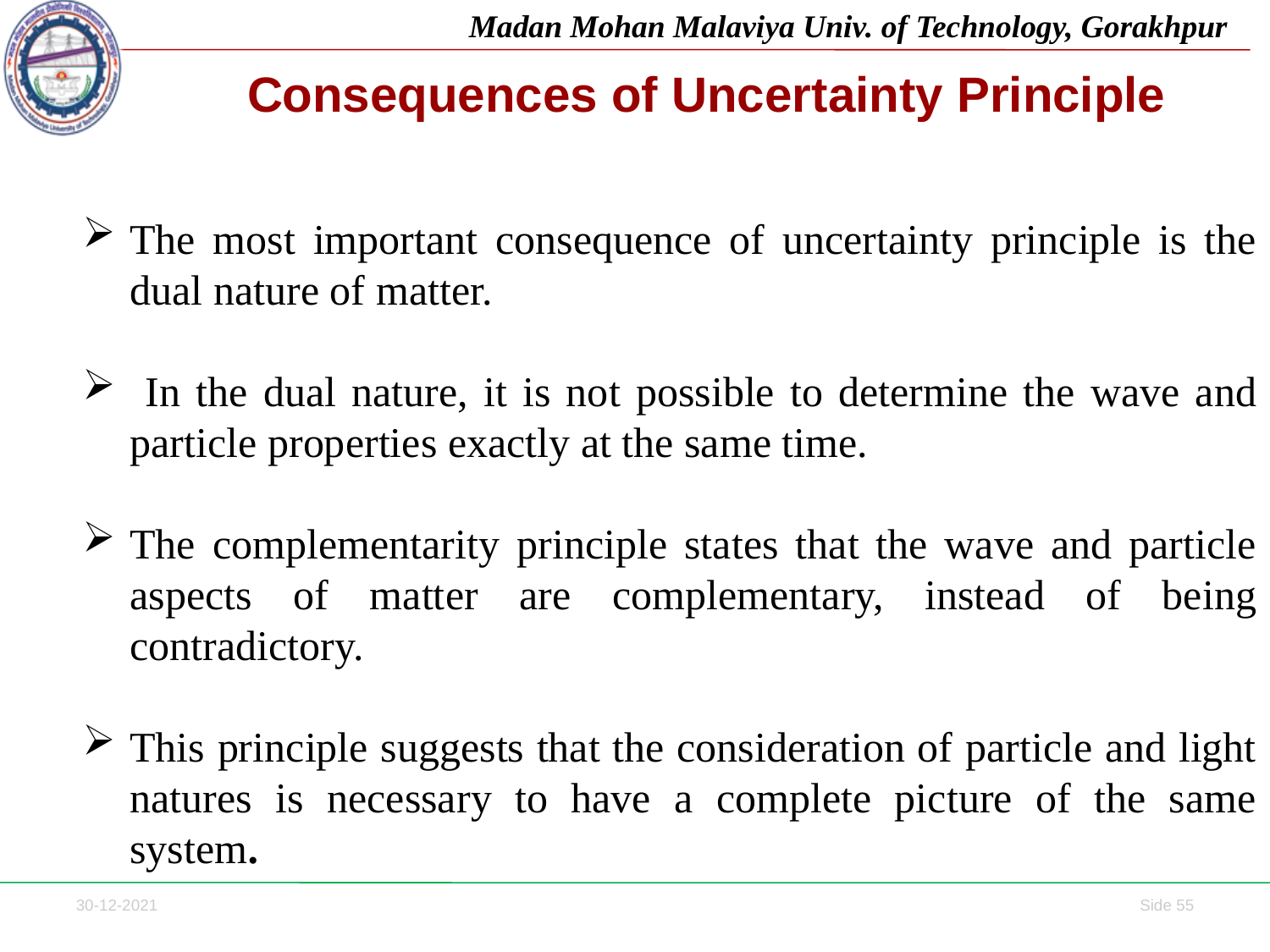

# Consequences of Uncertainty Principle
The most important consequence of uncertainty principle is the dual nature of matter.

 In the dual nature, it is not possible to determine the wave and particle properties exactly at the same time.

The complementarity principle states that the wave and particle aspects of matter are complementary, instead of being contradictory.

This principle suggests that the consideration of particle and light natures is necessary to have a complete picture of the same system.